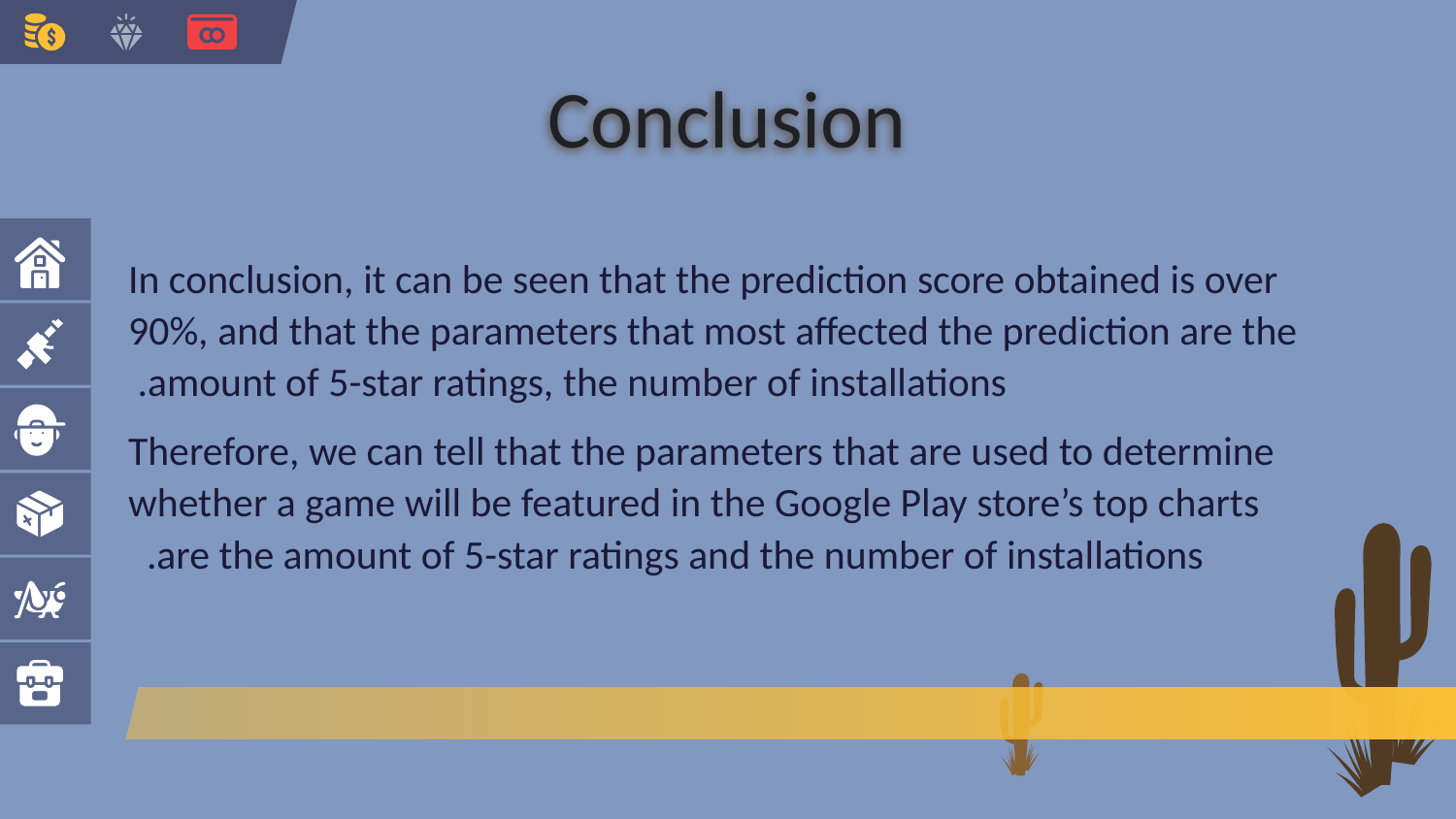

# Conclusion

In conclusion, it can be seen that the prediction score obtained is over 90%, and that the parameters that most affected the prediction are the amount of 5-star ratings, the number of installations.
Therefore, we can tell that the parameters that are used to determine whether a game will be featured in the Google Play store’s top charts are the amount of 5-star ratings and the number of installations.